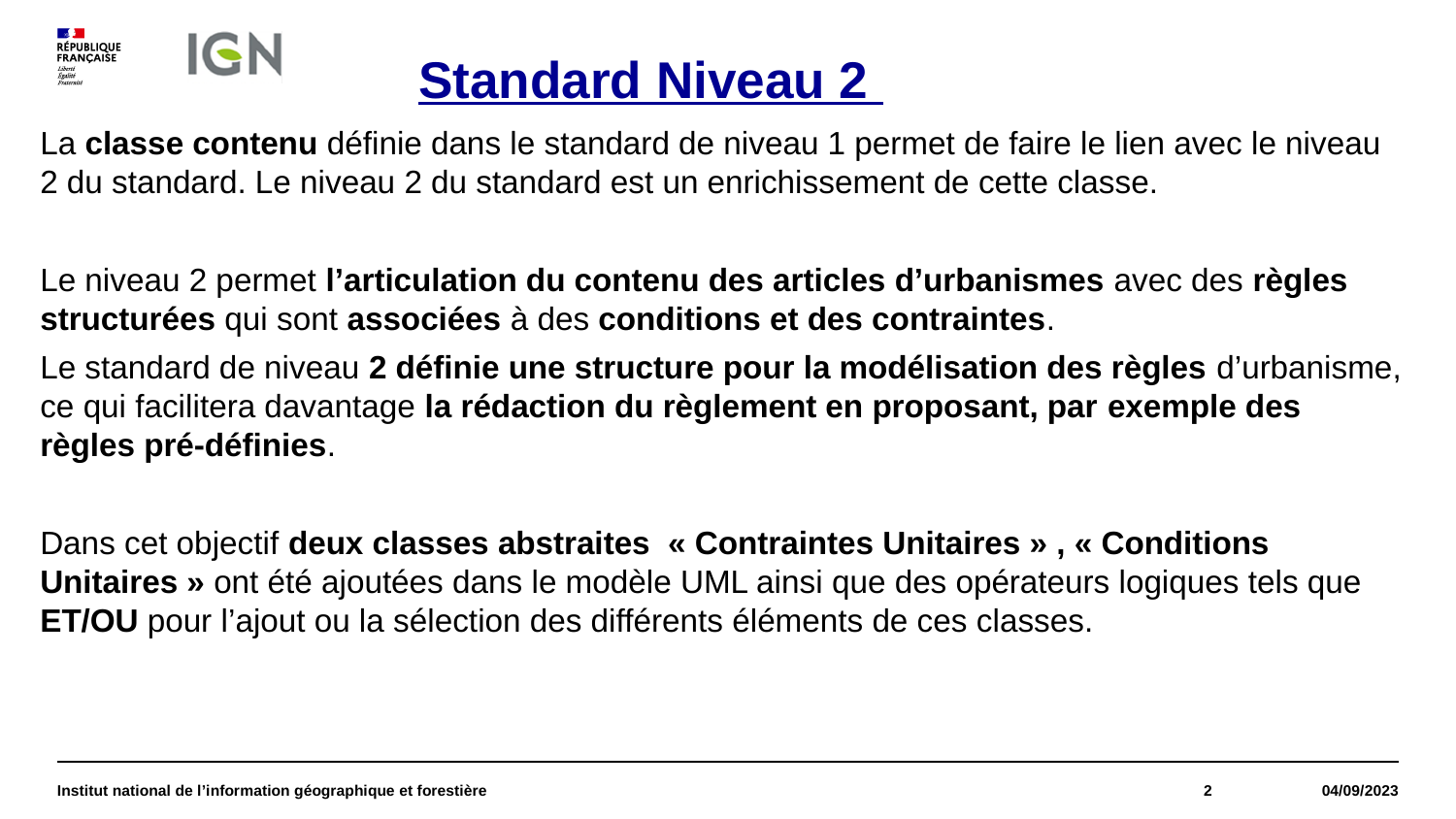

# Standard Niveau 2
La classe contenu définie dans le standard de niveau 1 permet de faire le lien avec le niveau 2 du standard. Le niveau 2 du standard est un enrichissement de cette classe.

Le niveau 2 permet l’articulation du contenu des articles d’urbanismes avec des règles structurées qui sont associées à des conditions et des contraintes.
Le standard de niveau 2 définie une structure pour la modélisation des règles d’urbanisme, ce qui facilitera davantage la rédaction du règlement en proposant, par exemple des règles pré-définies.

Dans cet objectif deux classes abstraites  « Contraintes Unitaires » , « Conditions Unitaires » ont été ajoutées dans le modèle UML ainsi que des opérateurs logiques tels que ET/OU pour l’ajout ou la sélection des différents éléments de ces classes.

Institut national de l’information géographique et forestière
2
04/09/2023